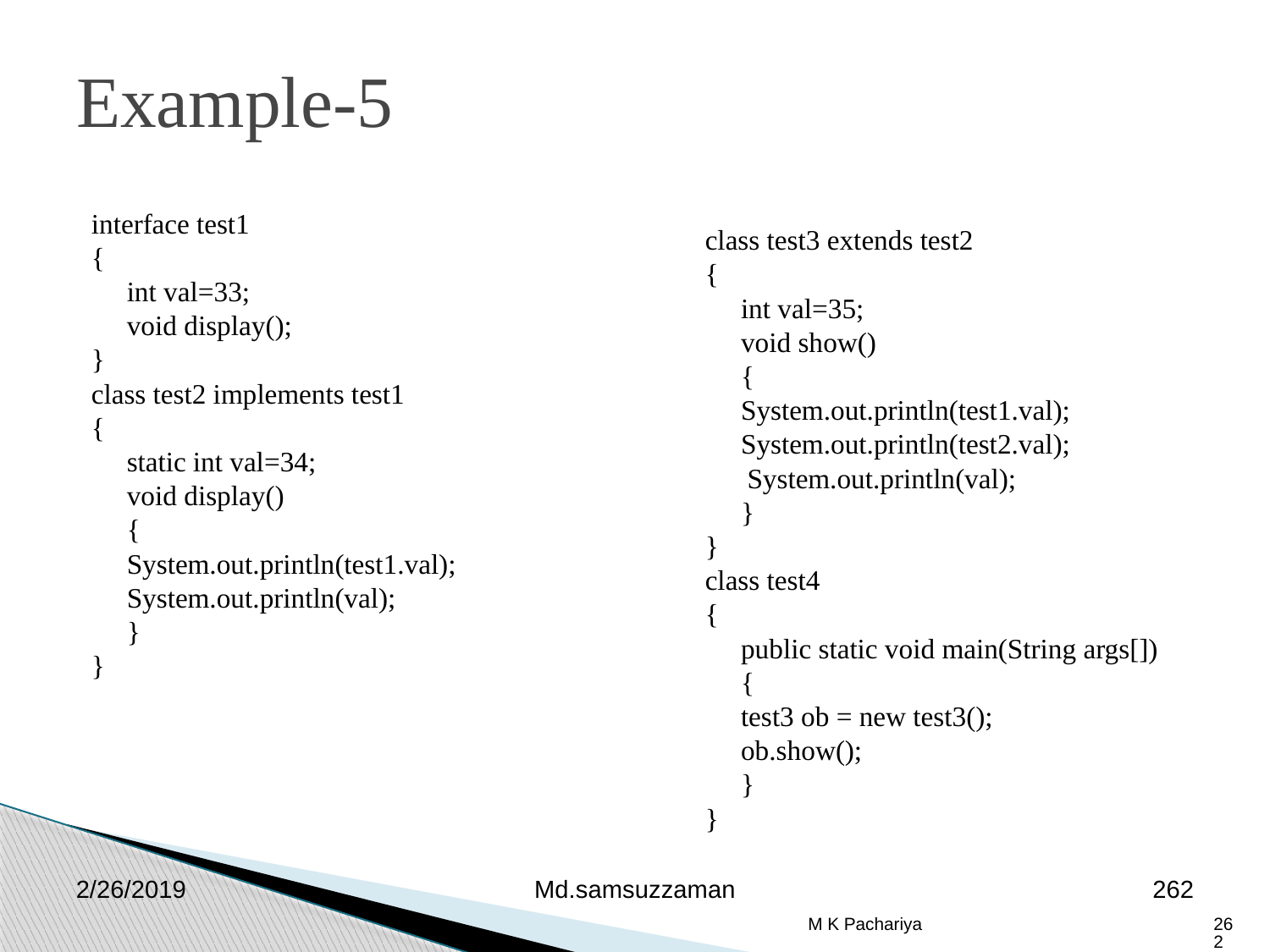

Example-5
interface test1
{
	int val=33;
	void display();
}
class test2 implements test1
{
	static int val=34;
	void display()
	{
	System.out.println(test1.val);
	System.out.println(val);
	}
}
class test3 extends test2
{
	int val=35;
	void show()
	{
	System.out.println(test1.val);
	System.out.println(test2.val);
      System.out.println(val);
	}
}
class test4
{
	public static void main(String args[])
	{
	test3 ob = new test3();
	ob.show();
	}
}
2/26/2019
Md.samsuzzaman
262
M K Pachariya
262